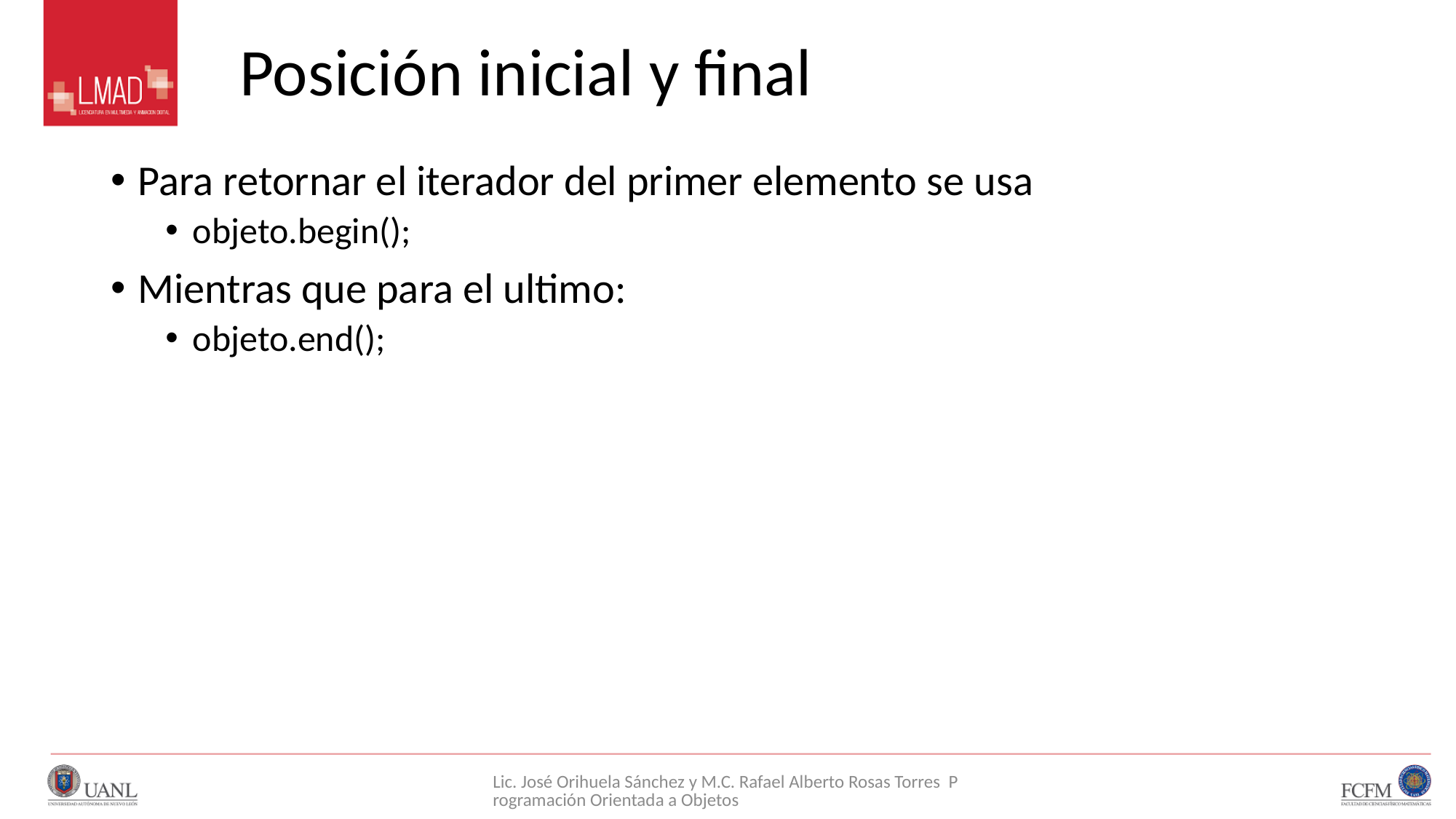

# Posición inicial y final
Para retornar el iterador del primer elemento se usa
objeto.begin();
Mientras que para el ultimo:
objeto.end();
Lic. José Orihuela Sánchez y M.C. Rafael Alberto Rosas Torres  Programación Orientada a Objetos